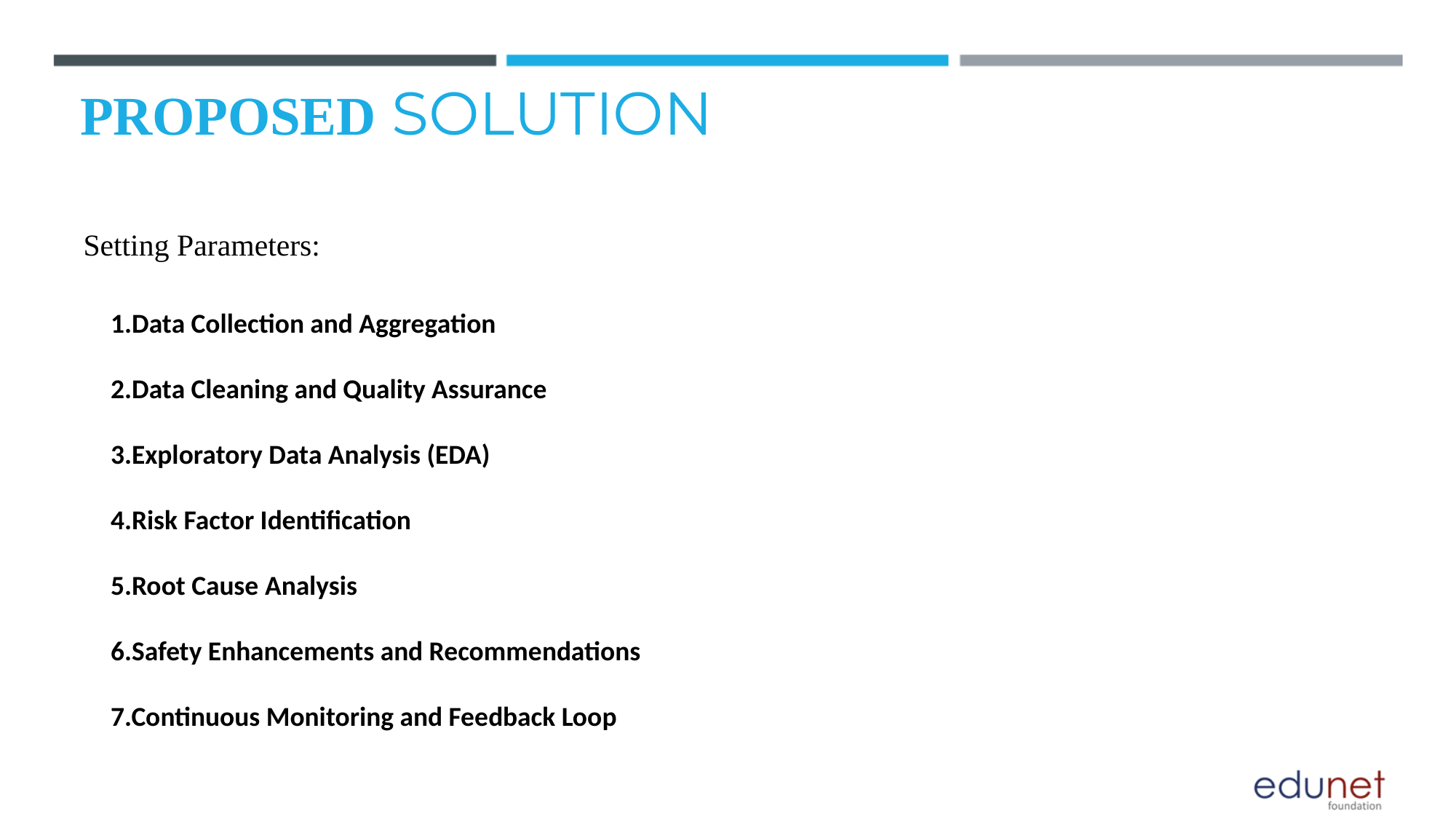

PROPOSED SOLUTION
Setting Parameters:

1.Data Collection and Aggregation

2.Data Cleaning and Quality Assurance

3.Exploratory Data Analysis (EDA)

4.Risk Factor Identification

5.Root Cause Analysis

6.Safety Enhancements and Recommendations

7.Continuous Monitoring and Feedback Loop